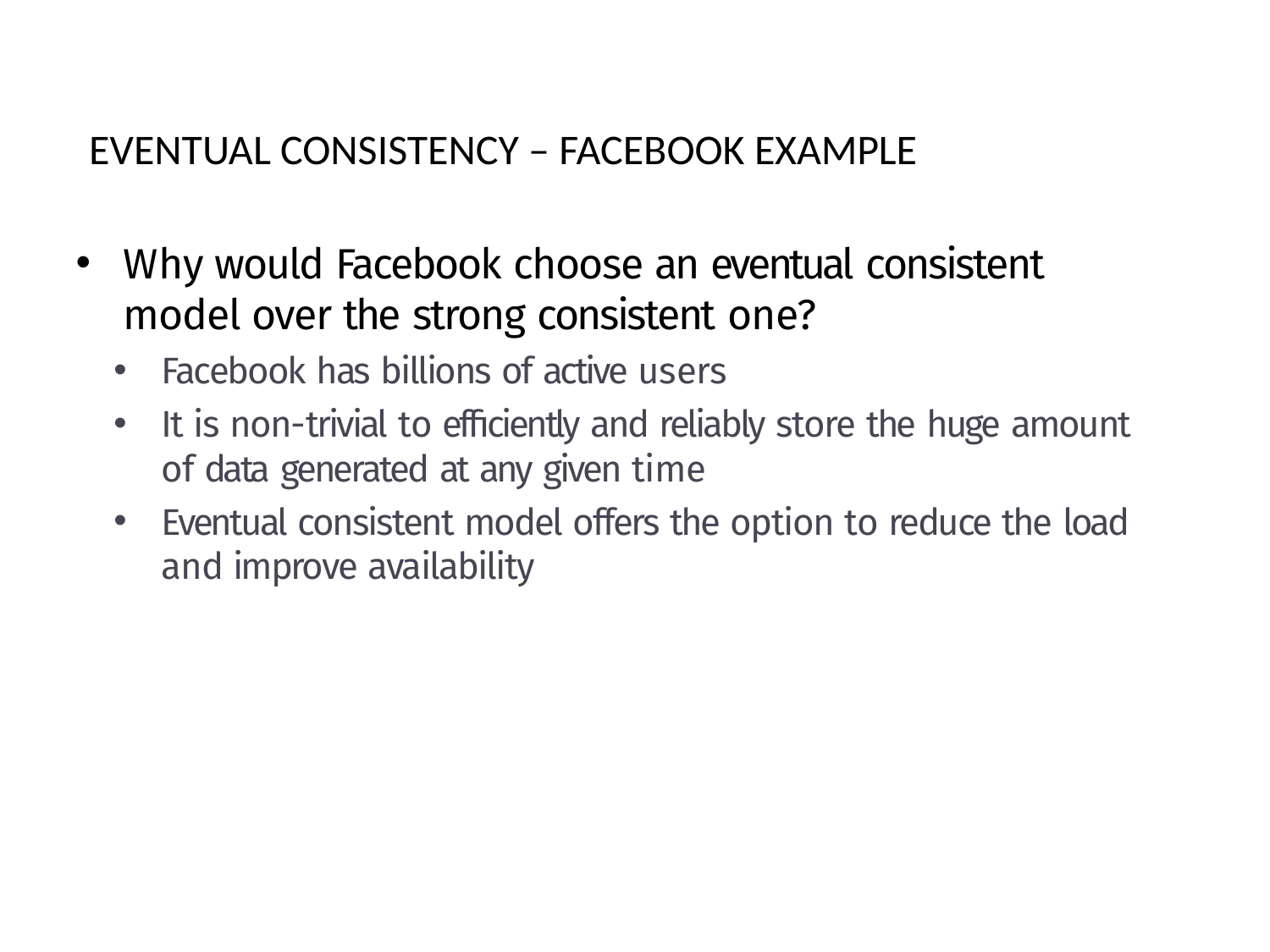

# EVENTUAL CONSISTENCY – FACEBOOK EXAMPLE
Why would Facebook choose an eventual consistent model over the strong consistent one?
Facebook has billions of active users
It is non-trivial to efficiently and reliably store the huge amount of data generated at any given time
Eventual consistent model offers the option to reduce the load and improve availability